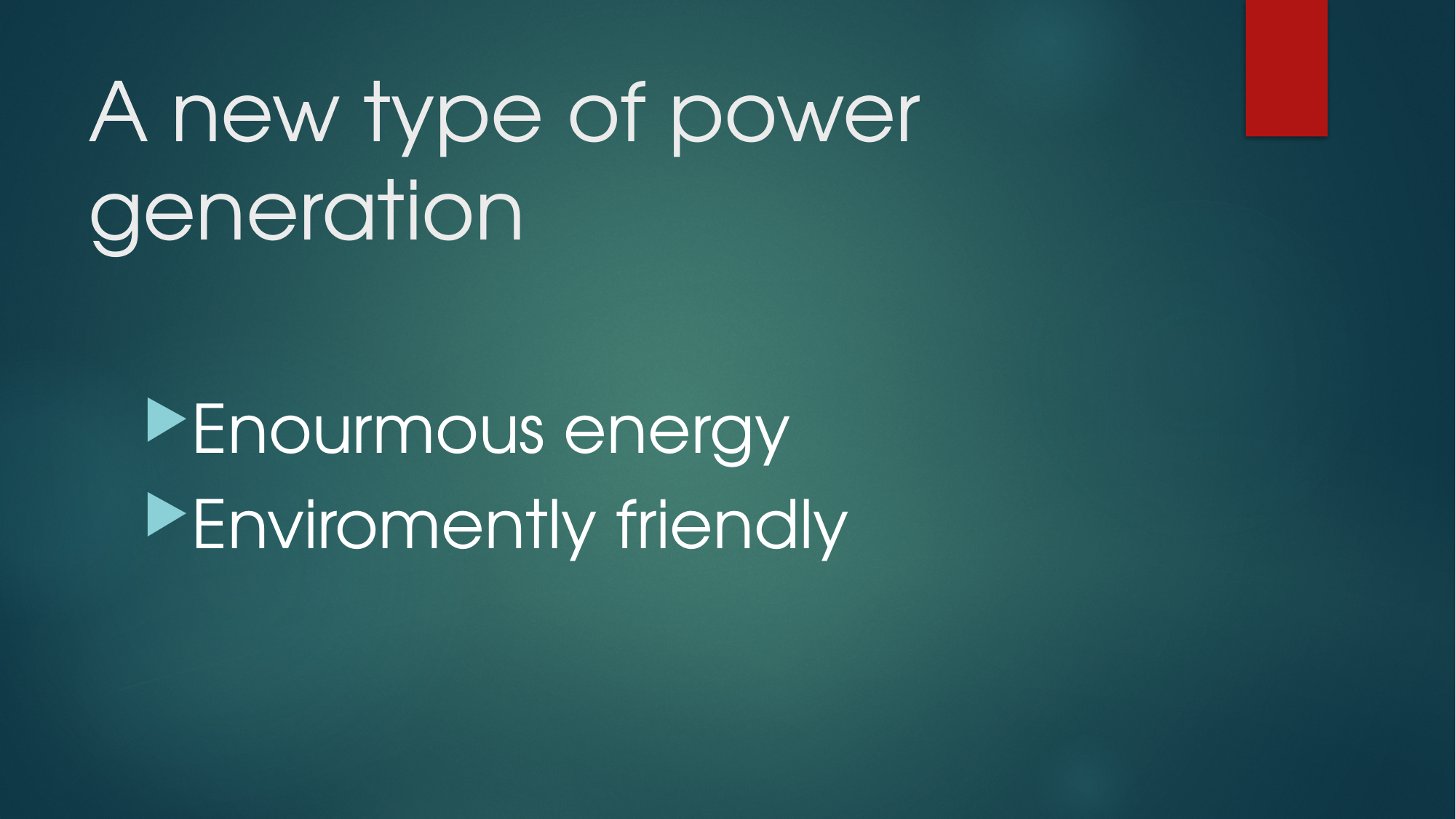

# A new type of power generation
Enourmous energy
Enviromently friendly